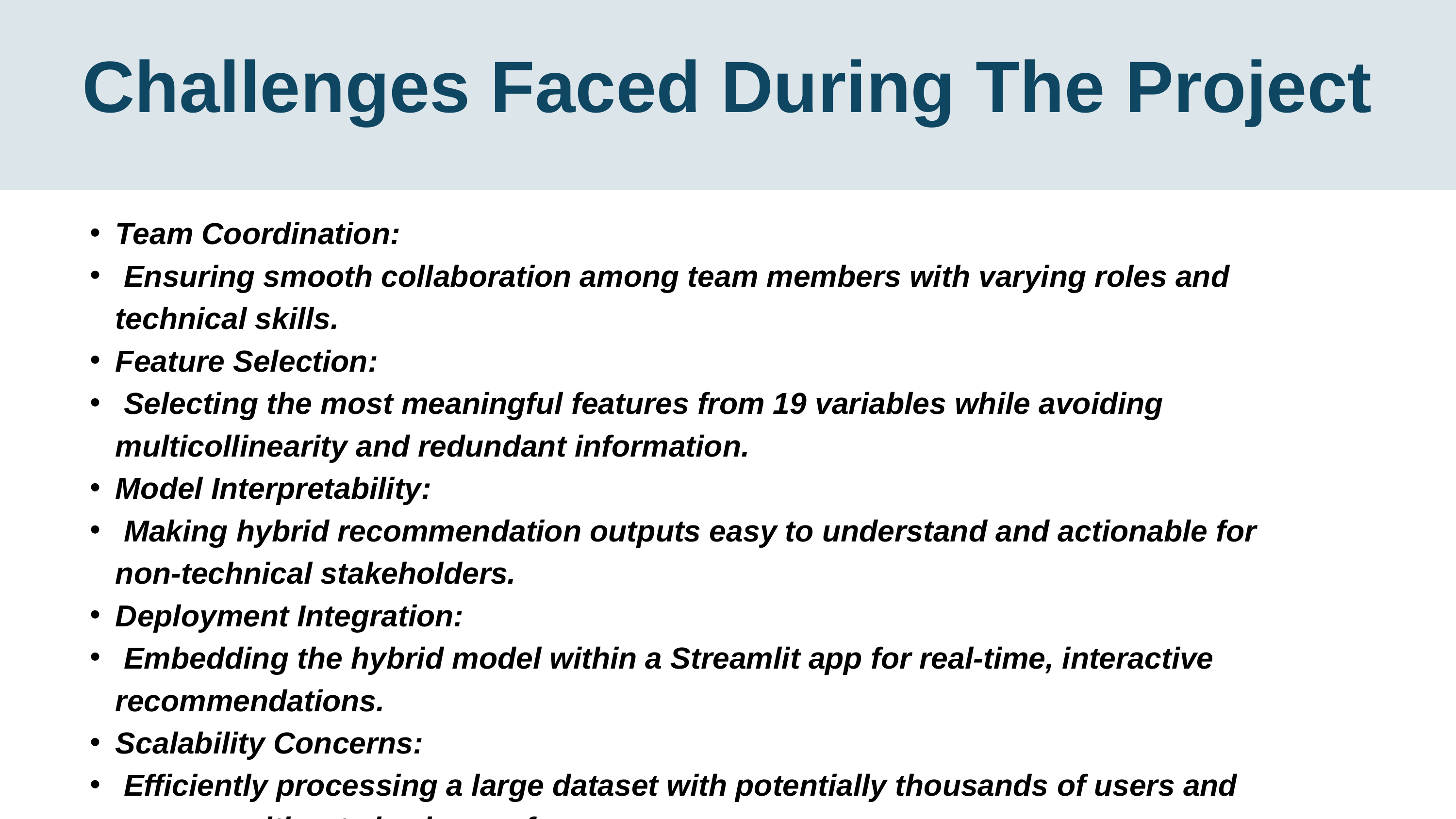

Challenges Faced During The Project
Team Coordination:
 Ensuring smooth collaboration among team members with varying roles and technical skills.
Feature Selection:
 Selecting the most meaningful features from 19 variables while avoiding multicollinearity and redundant information.
Model Interpretability:
 Making hybrid recommendation outputs easy to understand and actionable for non-technical stakeholders.
Deployment Integration:
 Embedding the hybrid model within a Streamlit app for real-time, interactive recommendations.
Scalability Concerns:
 Efficiently processing a large dataset with potentially thousands of users and courses without slowing performance.
Overfitting Risk:
 Balancing model complexity to ensure good generalization on new, unseen data.